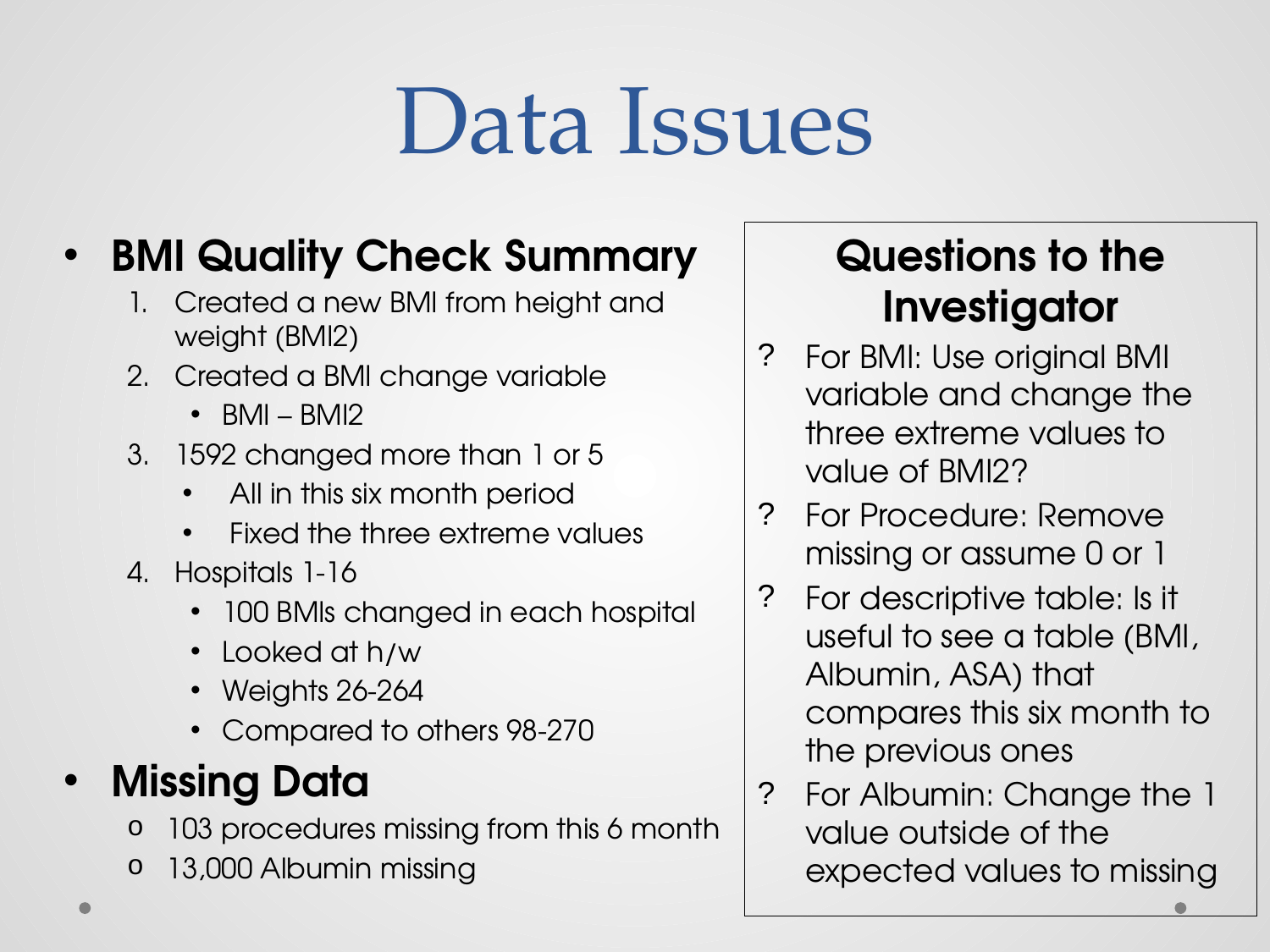

# Data Issues
BMI Quality Check Summary
Created a new BMI from height and weight (BMI2)
Created a BMI change variable
BMI – BMI2
1592 changed more than 1 or 5
All in this six month period
Fixed the three extreme values
Hospitals 1-16
100 BMIs changed in each hospital
Looked at h/w
Weights 26-264
Compared to others 98-270
Missing Data
103 procedures missing from this 6 month
13,000 Albumin missing

Questions to the Investigator
For BMI: Use original BMI variable and change the three extreme values to value of BMI2?
For Procedure: Remove missing or assume 0 or 1
For descriptive table: Is it useful to see a table (BMI, Albumin, ASA) that compares this six month to the previous ones
For Albumin: Change the 1 value outside of the expected values to missing